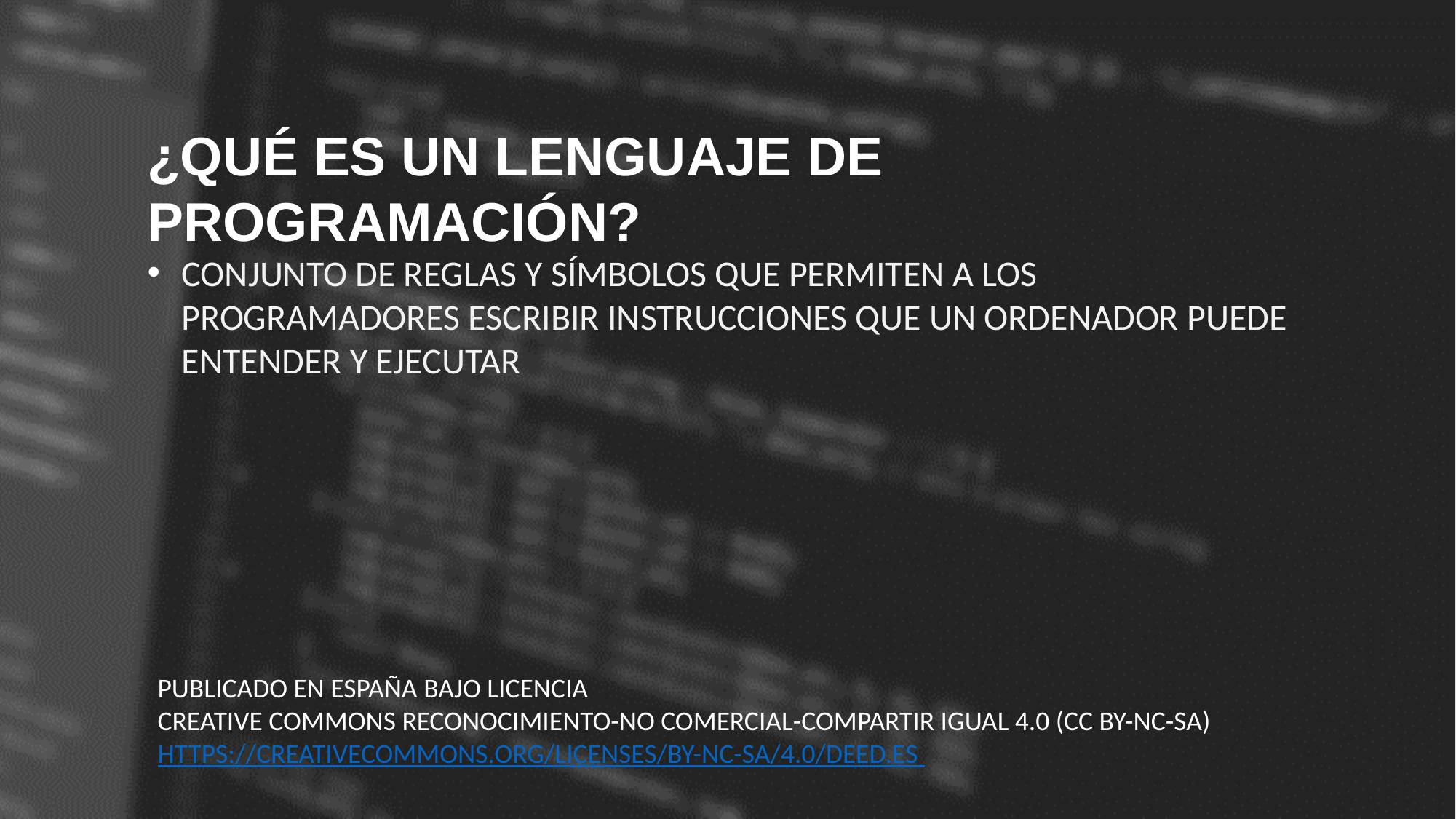

# ¿Qué es un lenguaje de programación?
conjunto de reglas y símbolos que permiten a los programadores escribir instrucciones que un ordenador puede entender y ejecutar
Publicado en España bajo licencia
Creative Commons Reconocimiento-No Comercial-Compartir Igual 4.0 (CC BY-NC-SA)
https://creativecommons.org/licenses/by-nc-sa/4.0/deed.es